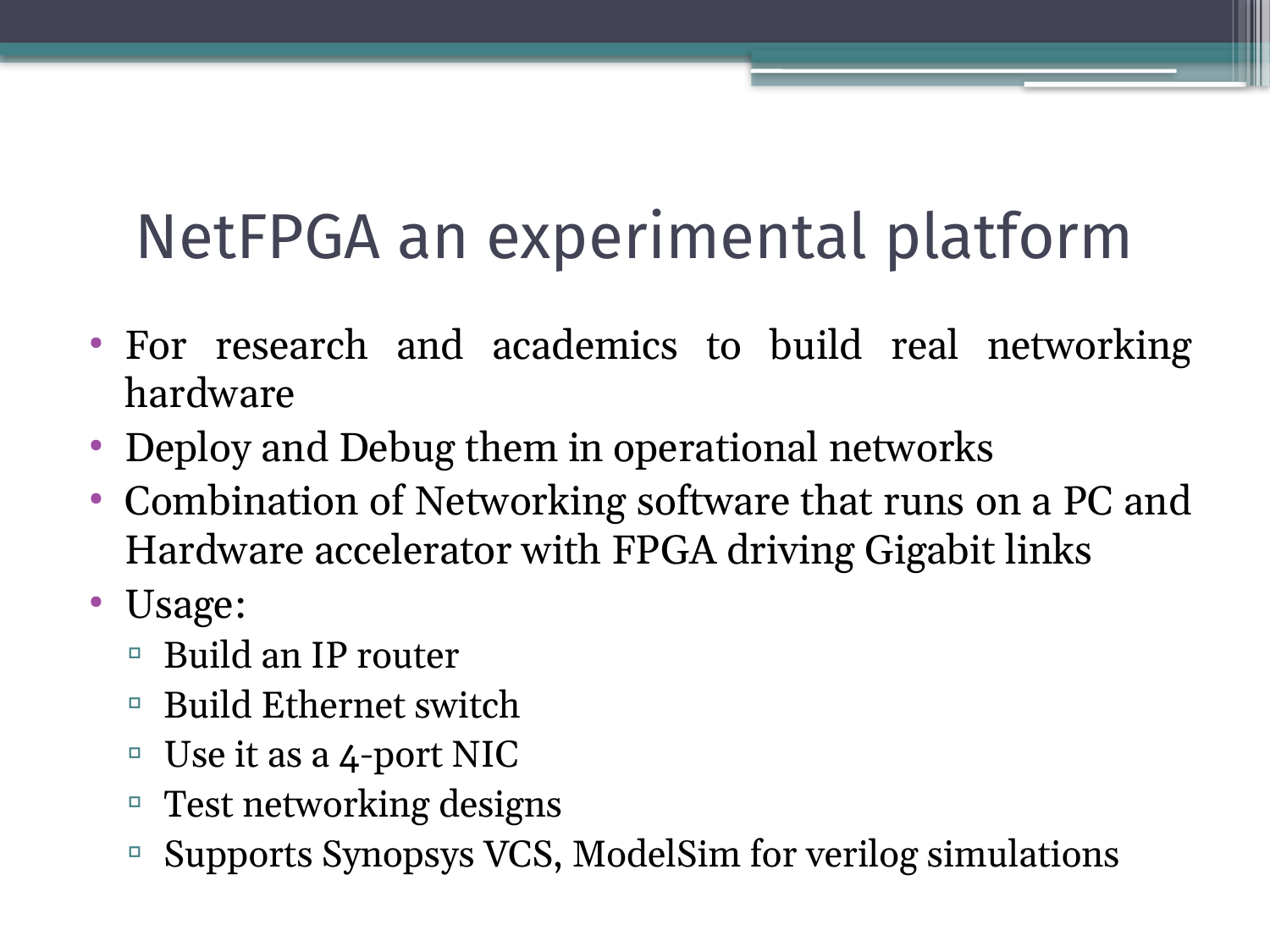

# NetFPGA an experimental platform
For research and academics to build real networking hardware
Deploy and Debug them in operational networks
Combination of Networking software that runs on a PC and Hardware accelerator with FPGA driving Gigabit links
Usage:
Build an IP router
Build Ethernet switch
Use it as a 4-port NIC
Test networking designs
Supports Synopsys VCS, ModelSim for verilog simulations